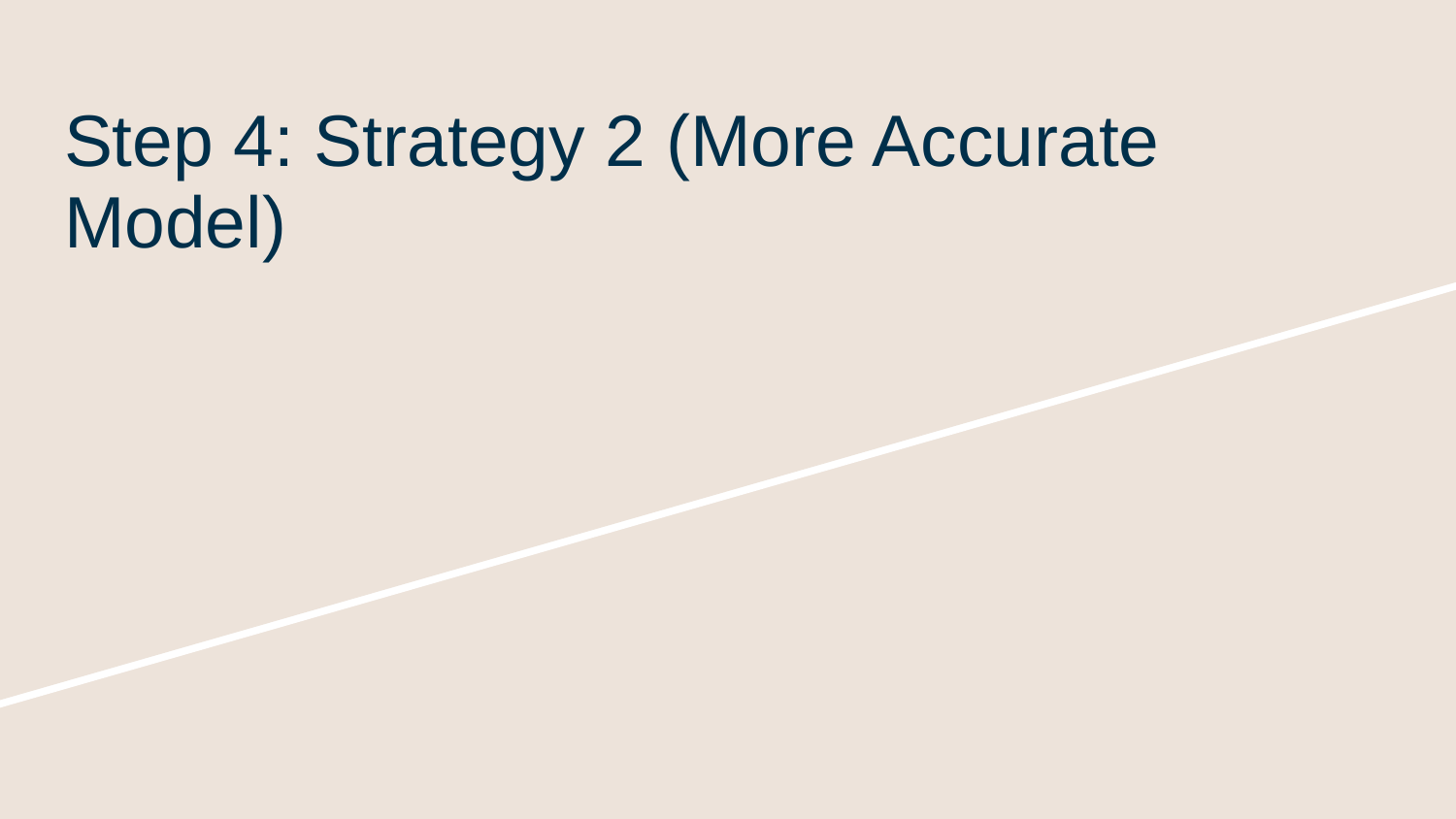

# Step 4: Strategy 2 (More Accurate Model)